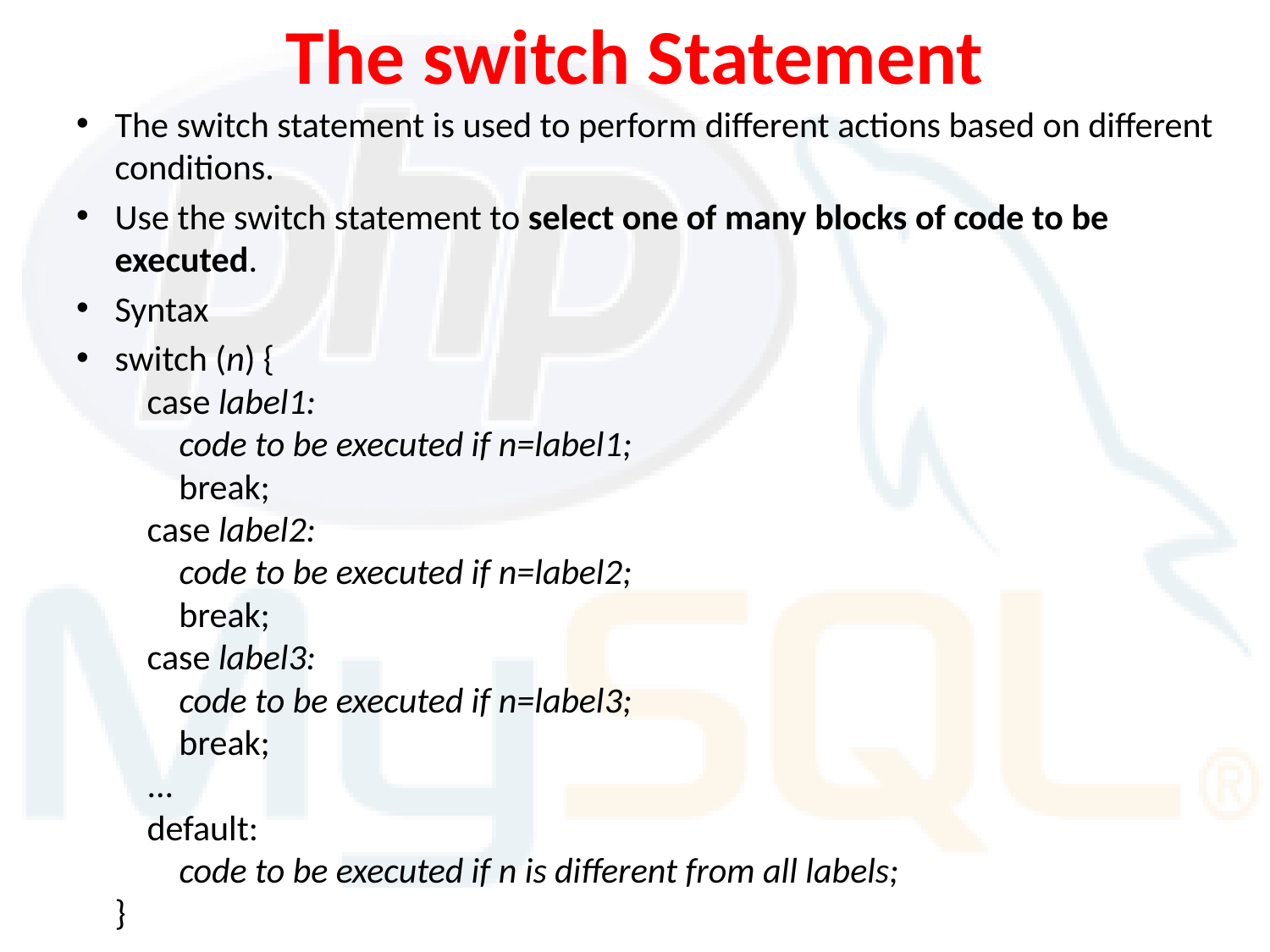

# The switch Statement
The switch statement is used to perform different actions based on different conditions.
Use the switch statement to select one of many blocks of code to be executed.
Syntax
switch (n) {
    case label1:
        code to be executed if n=label1;
        break;
    case label2:
        code to be executed if n=label2;
        break;
    case label3:
        code to be executed if n=label3;
        break;
    ...
    default:
        code to be executed if n is different from all labels;
}